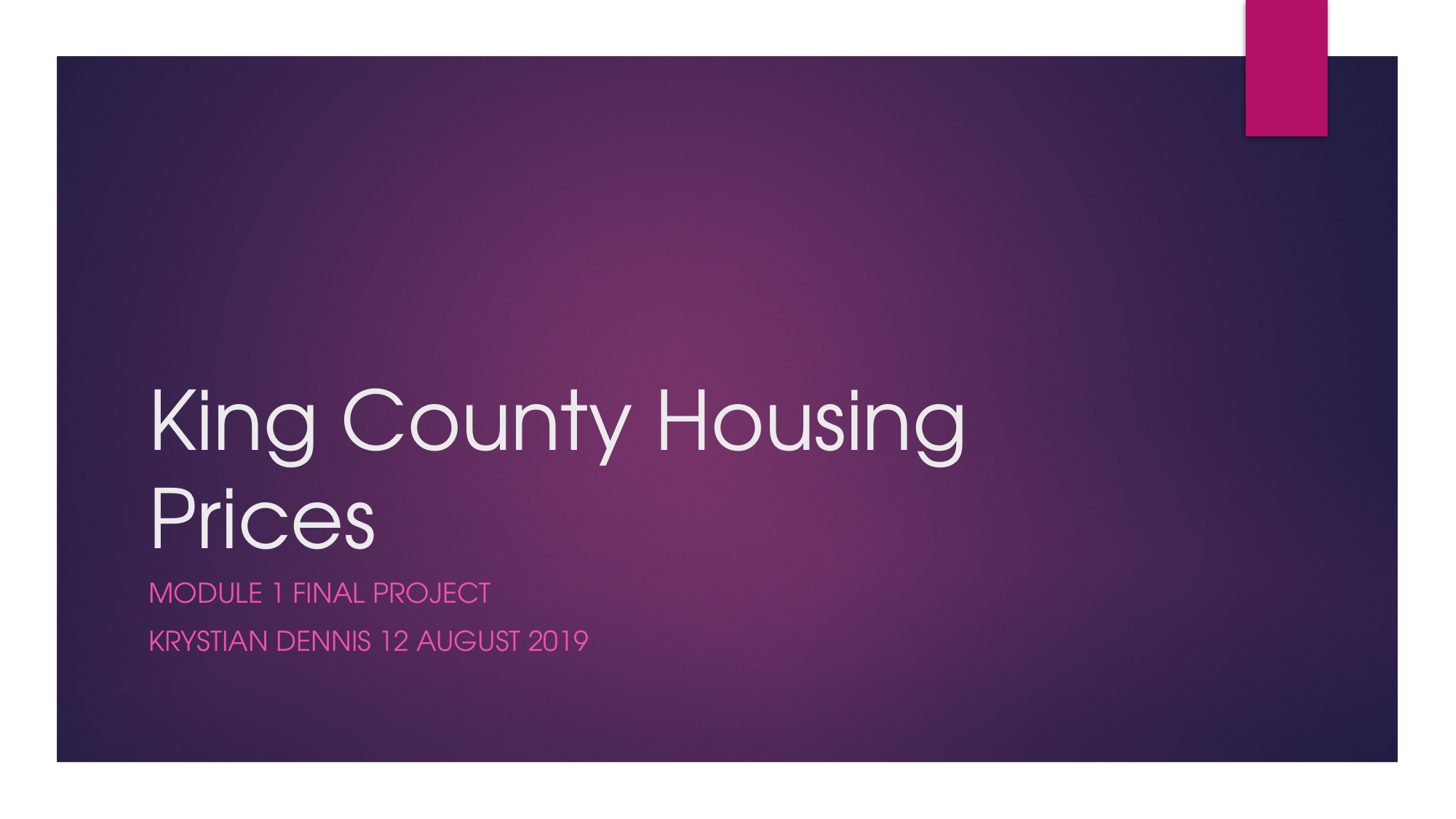

# King County Housing Prices
Module 1 final Project
Krystian Dennis 12 August 2019